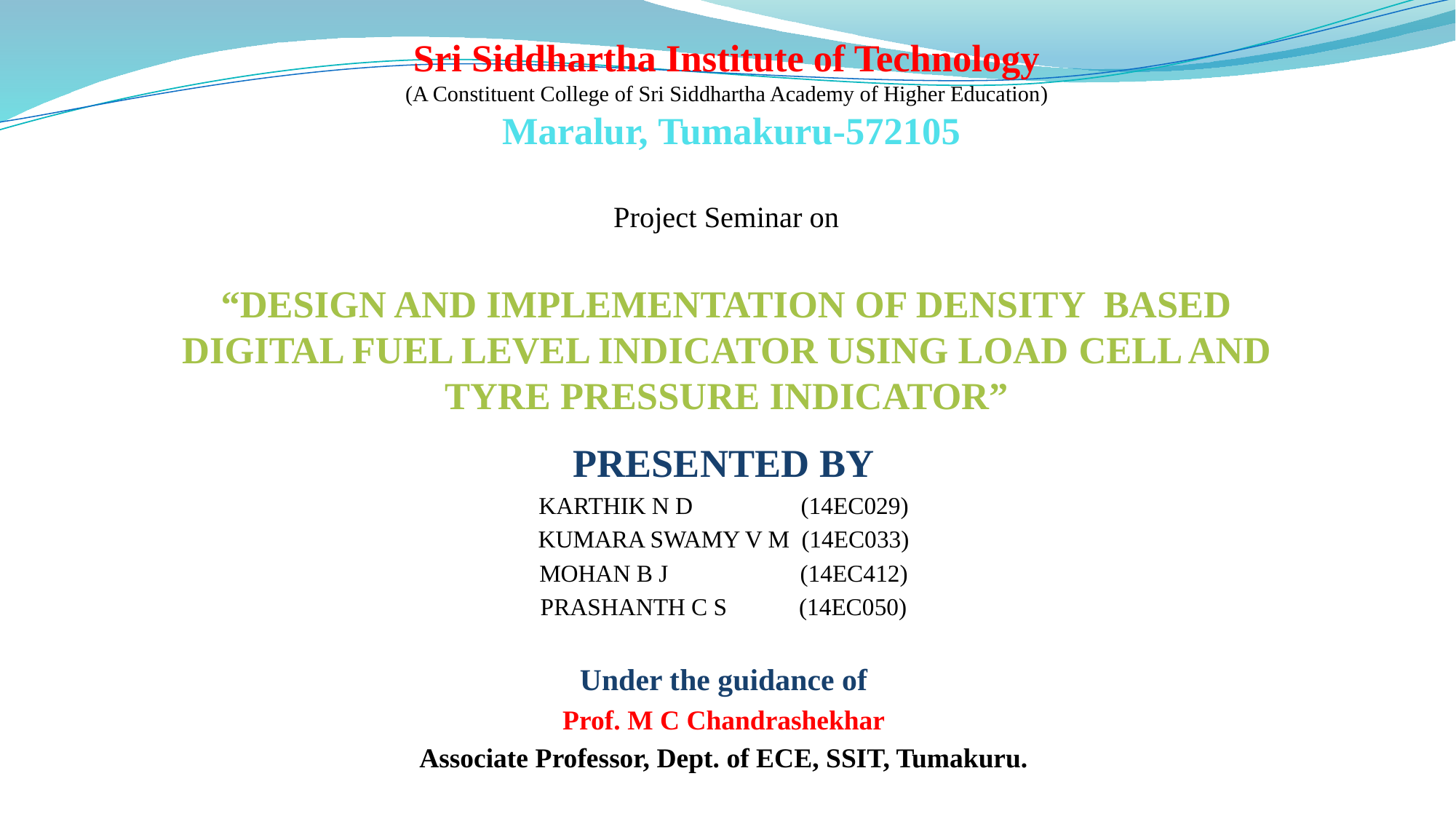

# Sri Siddhartha Institute of Technology (A Constituent College of Sri Siddhartha Academy of Higher Education) Maralur, Tumakuru-572105 Project Seminar on “DESIGN AND IMPLEMENTATION OF DENSITY  BASED DIGITAL FUEL LEVEL INDICATOR USING LOAD CELL AND TYRE PRESSURE INDICATOR”
PRESENTED BY
KARTHIK N D                  (14EC029)
KUMARA SWAMY V M  (14EC033)
MOHAN B J                      (14EC412)
PRASHANTH C S            (14EC050)

Under the guidance of
Prof. M C Chandrashekhar
Associate Professor, Dept. of ECE, SSIT, Tumakuru.